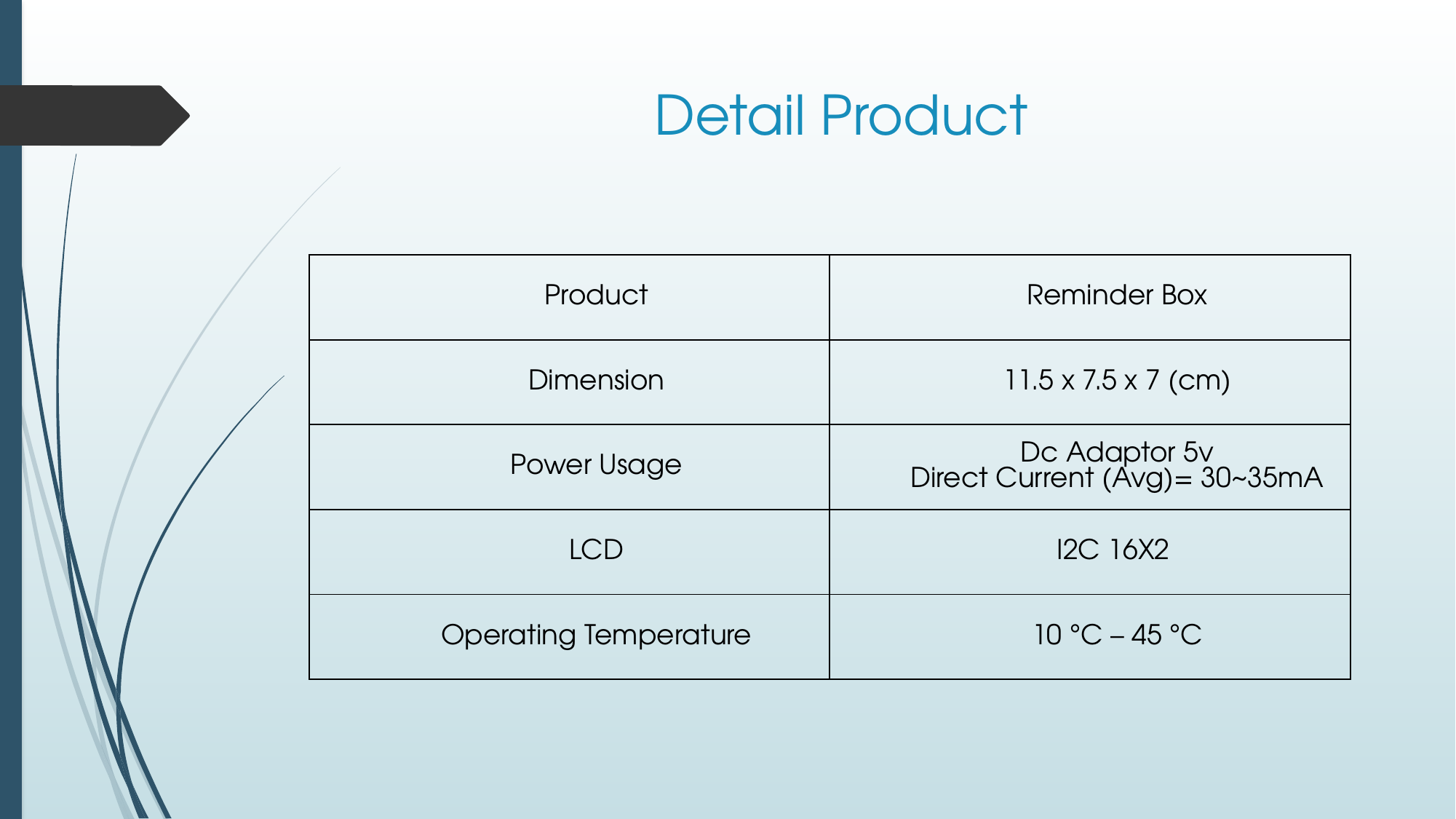

# Detail Product
| Product | Reminder Box |
| --- | --- |
| Dimension | 11.5 x 7.5 x 7 (cm) |
| Power Usage | Dc Adaptor 5v Direct Current (Avg)= 30~35mA |
| LCD | I2C 16X2 |
| Operating Temperature | 10 °C – 45 °C |